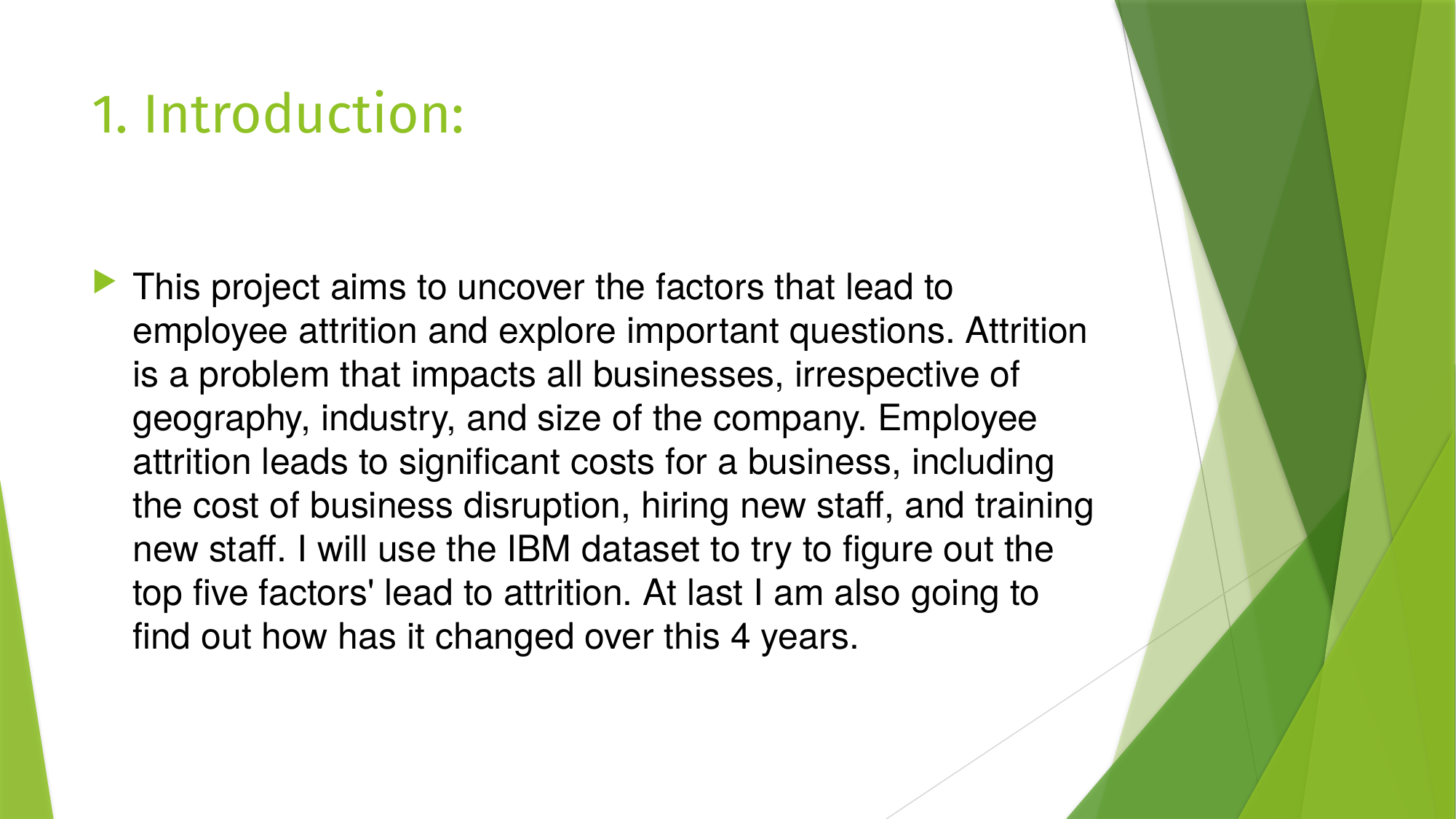

# 1. Introduction:
This project aims to uncover the factors that lead to employee attrition and explore important questions. Attrition is a problem that impacts all businesses, irrespective of geography, industry, and size of the company. Employee attrition leads to significant costs for a business, including the cost of business disruption, hiring new staff, and training new staff. I will use the IBM dataset to try to figure out the top five factors' lead to attrition. At last I am also going to find out how has it changed over this 4 years.